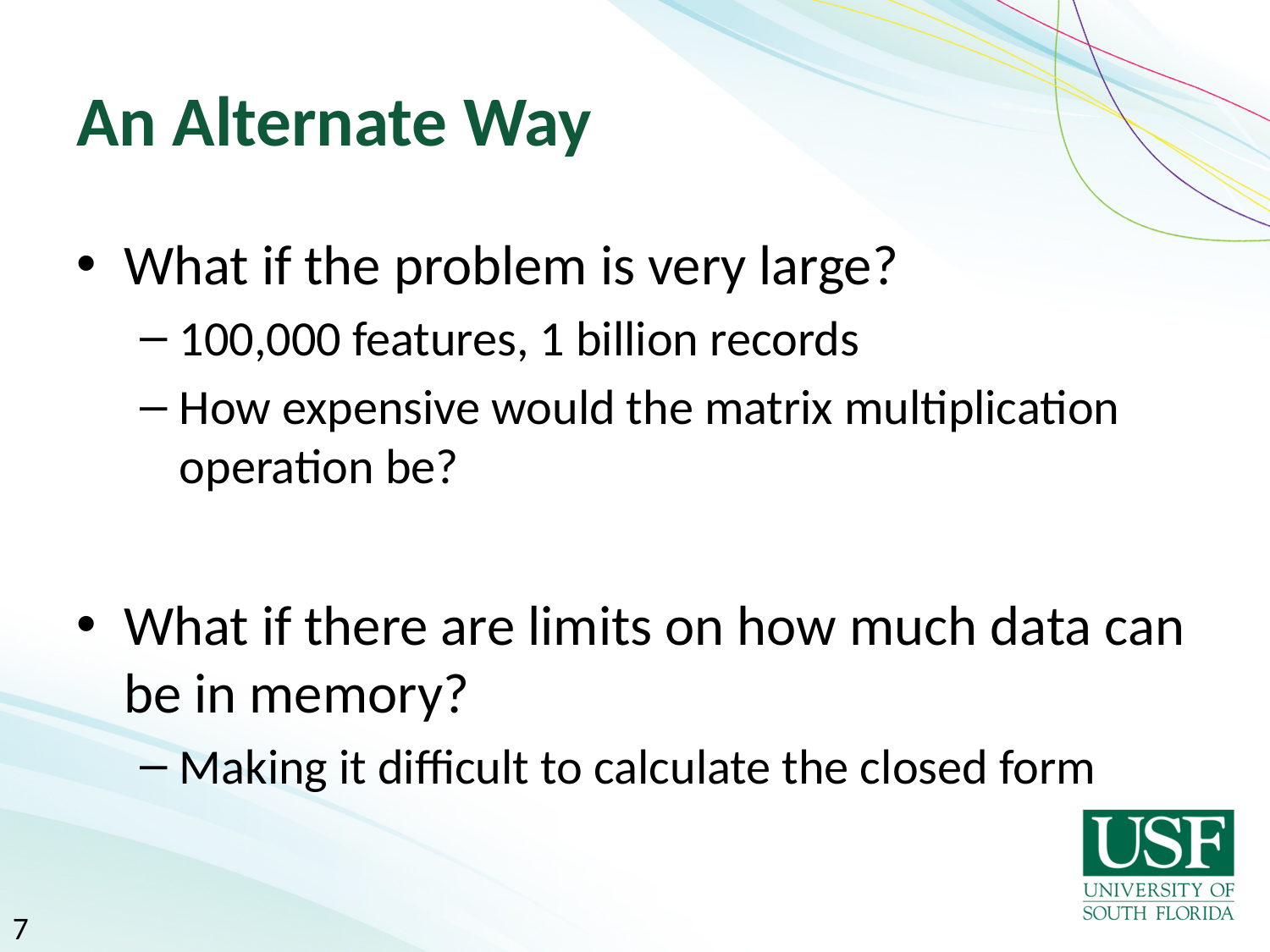

# An Alternate Way
What if the problem is very large?
100,000 features, 1 billion records
How expensive would the matrix multiplication operation be?

What if there are limits on how much data can be in memory?
Making it difficult to calculate the closed form

7